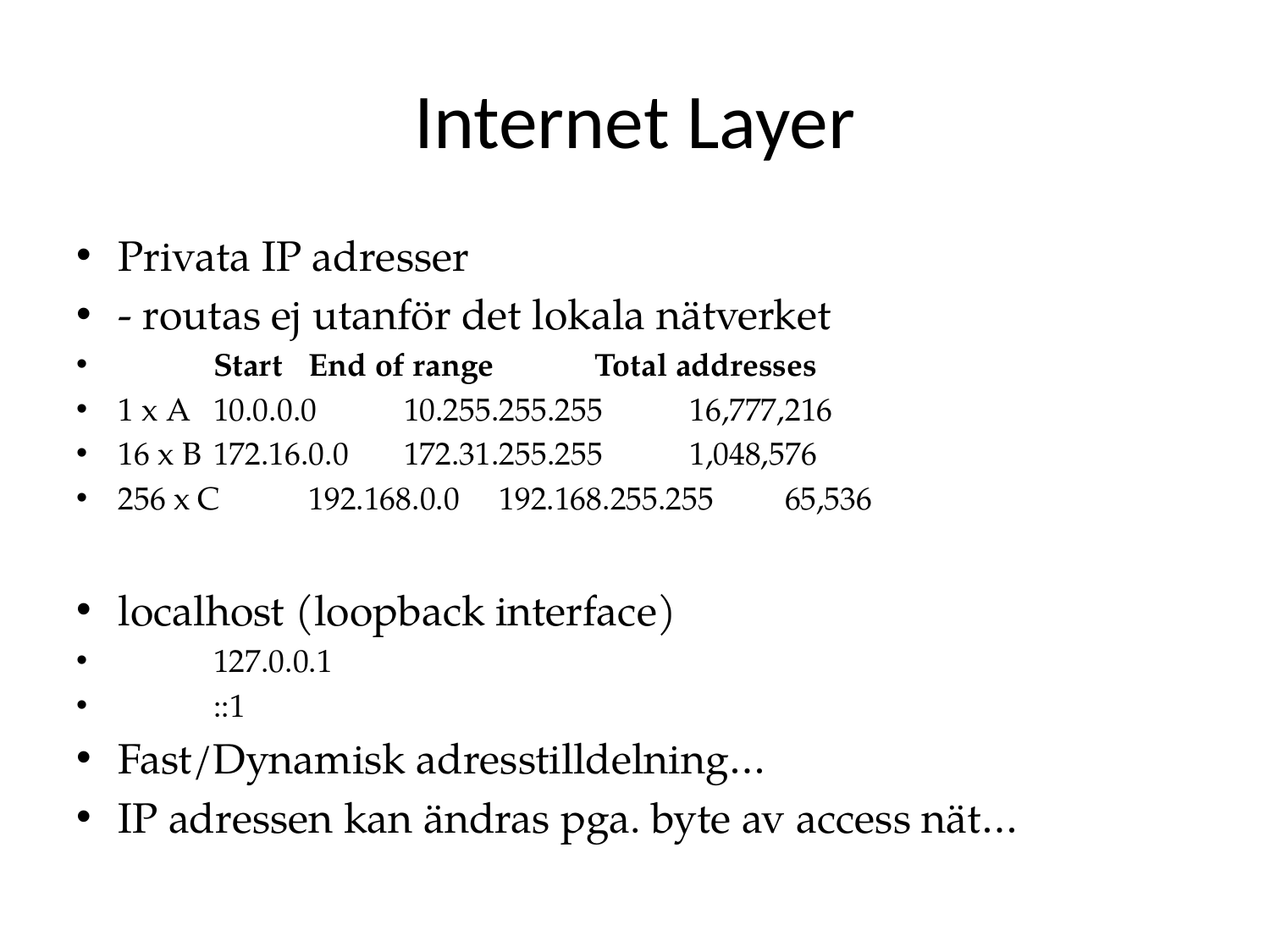

# Internet Layer
Privata IP adresser
- routas ej utanför det lokala nätverket
 		Start  		End of range 	Total addresses
1 x A 		10.0.0.0 		10.255.255.255 	16,777,216
16 x B 	172.16.0.0 	172.31.255.255 	1,048,576
256 x C 	192.168.0.0 	192.168.255.255 	65,536

localhost (loopback interface)
	127.0.0.1
	::1
Fast/Dynamisk adresstilldelning…
IP adressen kan ändras pga. byte av access nät…